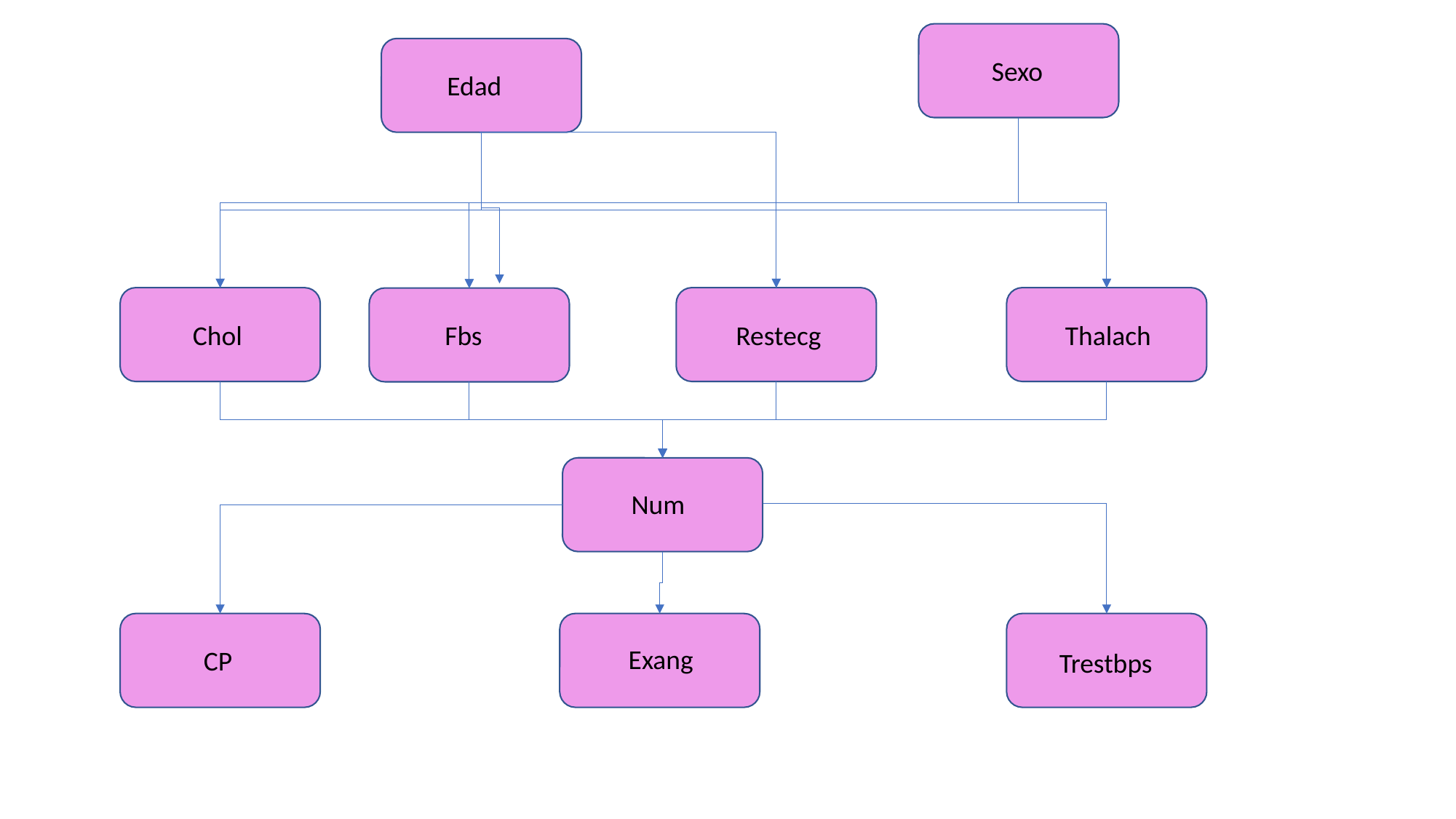

Sexo

Edad

Chol

Thalach

Restecg

Fbs

Num

CP

Exang

Trestbps